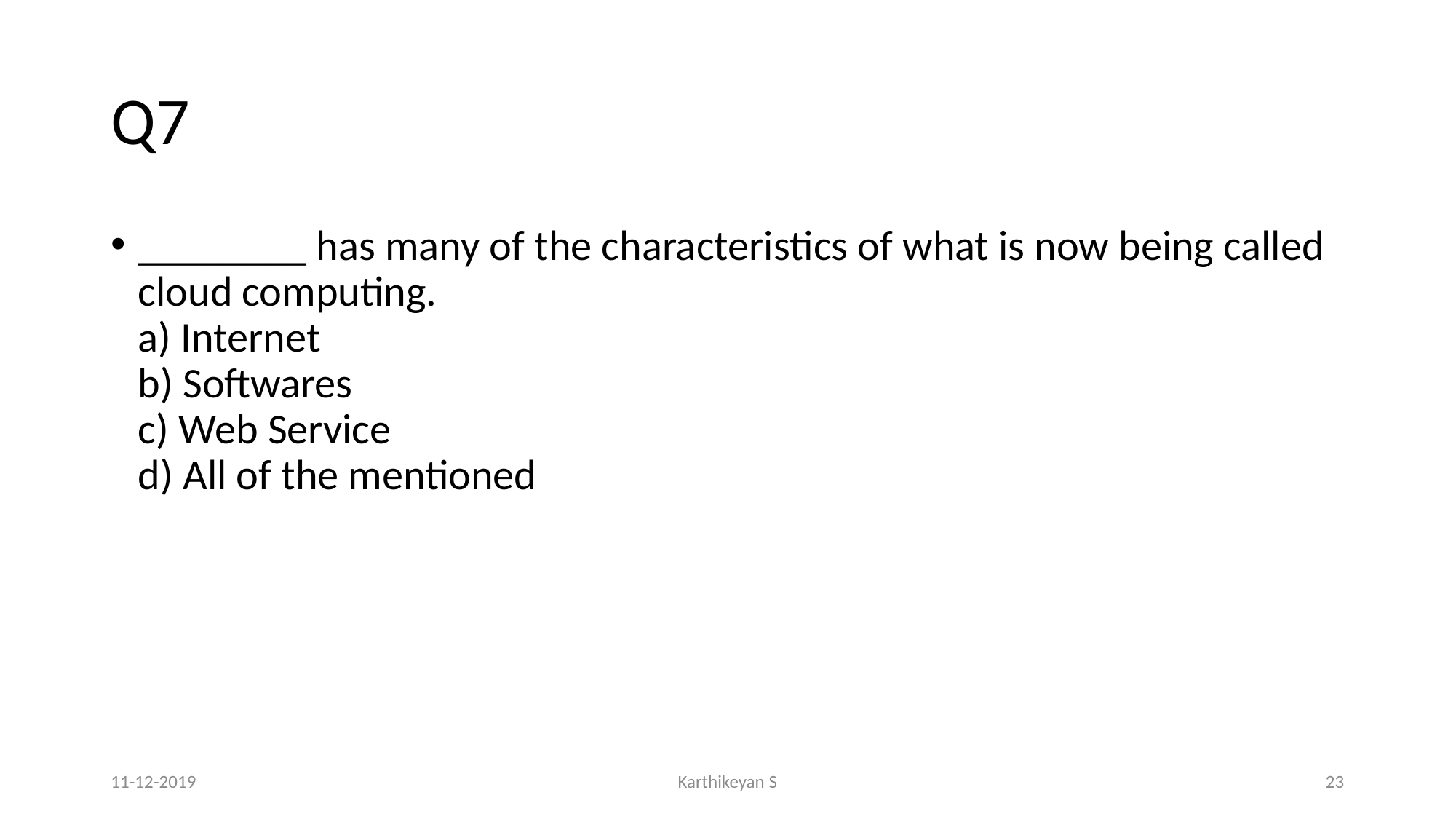

# Q7
________ has many of the characteristics of what is now being called cloud computing.
a) Internet
b) Softwares
c) Web Service
d) All of the mentioned
11-12-2019
Karthikeyan S
23